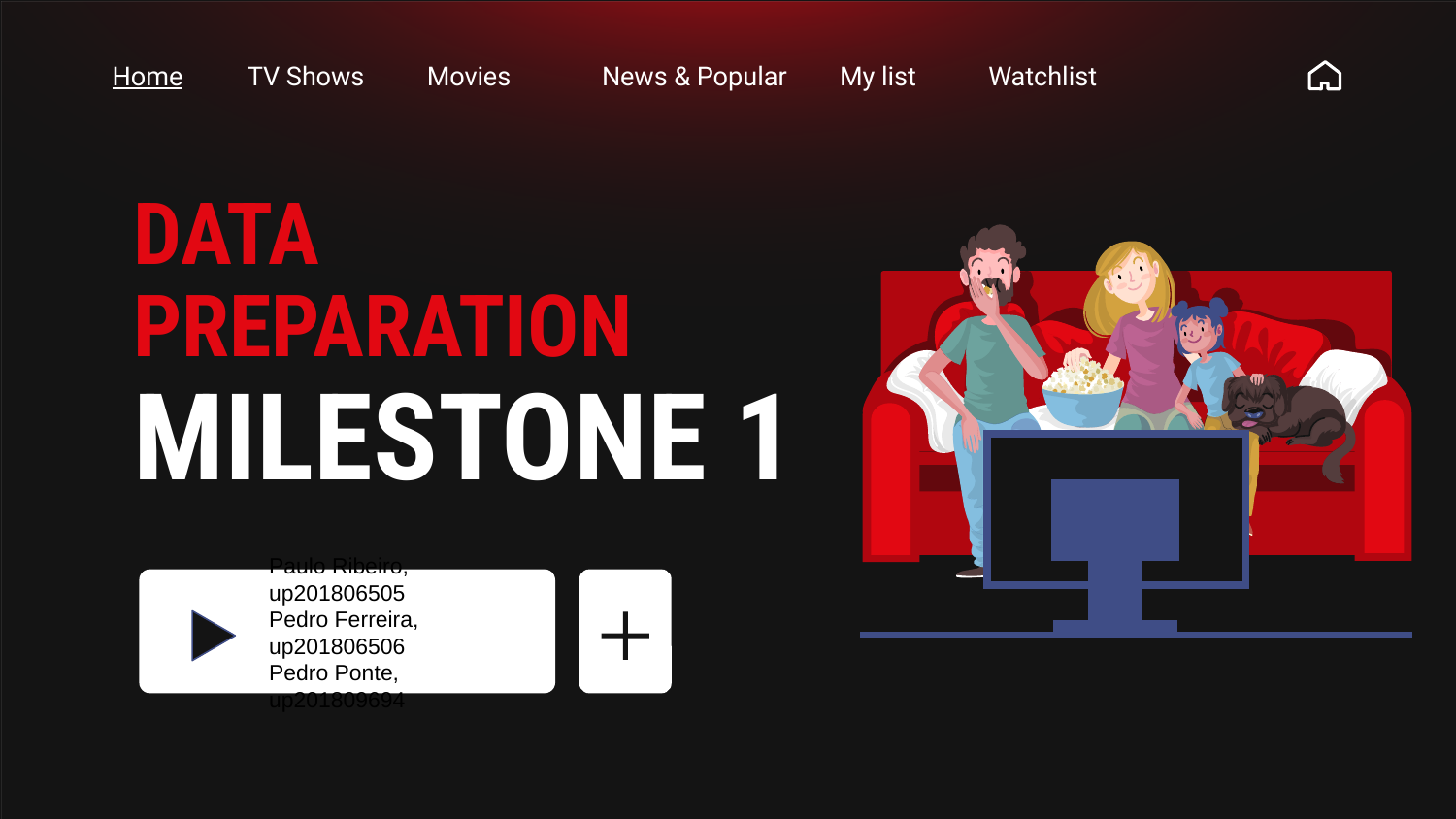

Home
TV Shows
Movies
News & Popular
My list
Watchlist

# DATA
PREPARATION MILESTONE 1

Paulo Ribeiro,  up201806505
Pedro Ferreira,  up201806506
Pedro Ponte,  up201809694